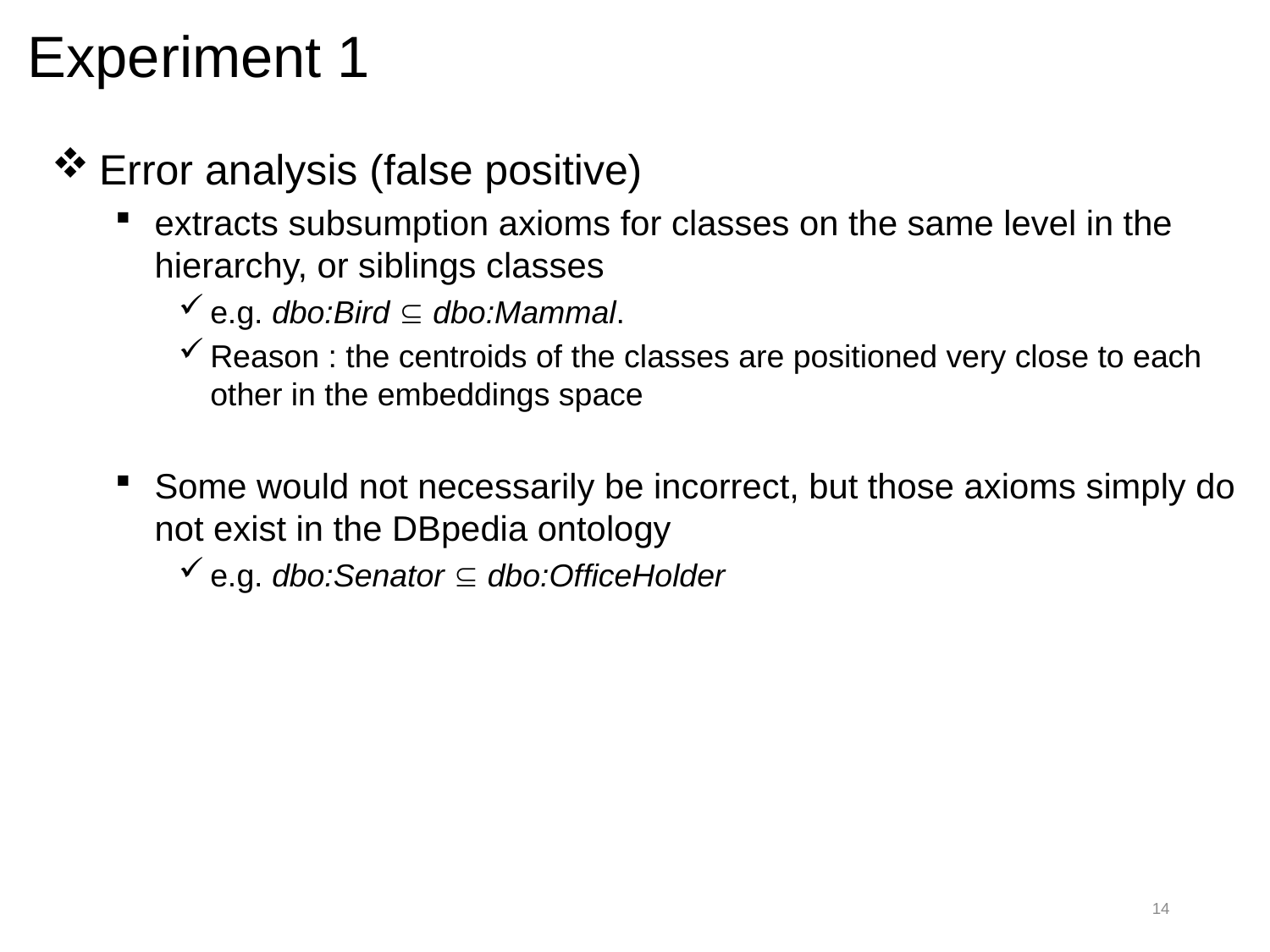

Experiment 1
Error analysis (false positive)
extracts subsumption axioms for classes on the same level in the hierarchy, or siblings classes
e.g. dbo:Bird ⊆ dbo:Mammal.
Reason : the centroids of the classes are positioned very close to each other in the embeddings space

Some would not necessarily be incorrect, but those axioms simply do not exist in the DBpedia ontology
e.g. dbo:Senator ⊆ dbo:OfficeHolder

14